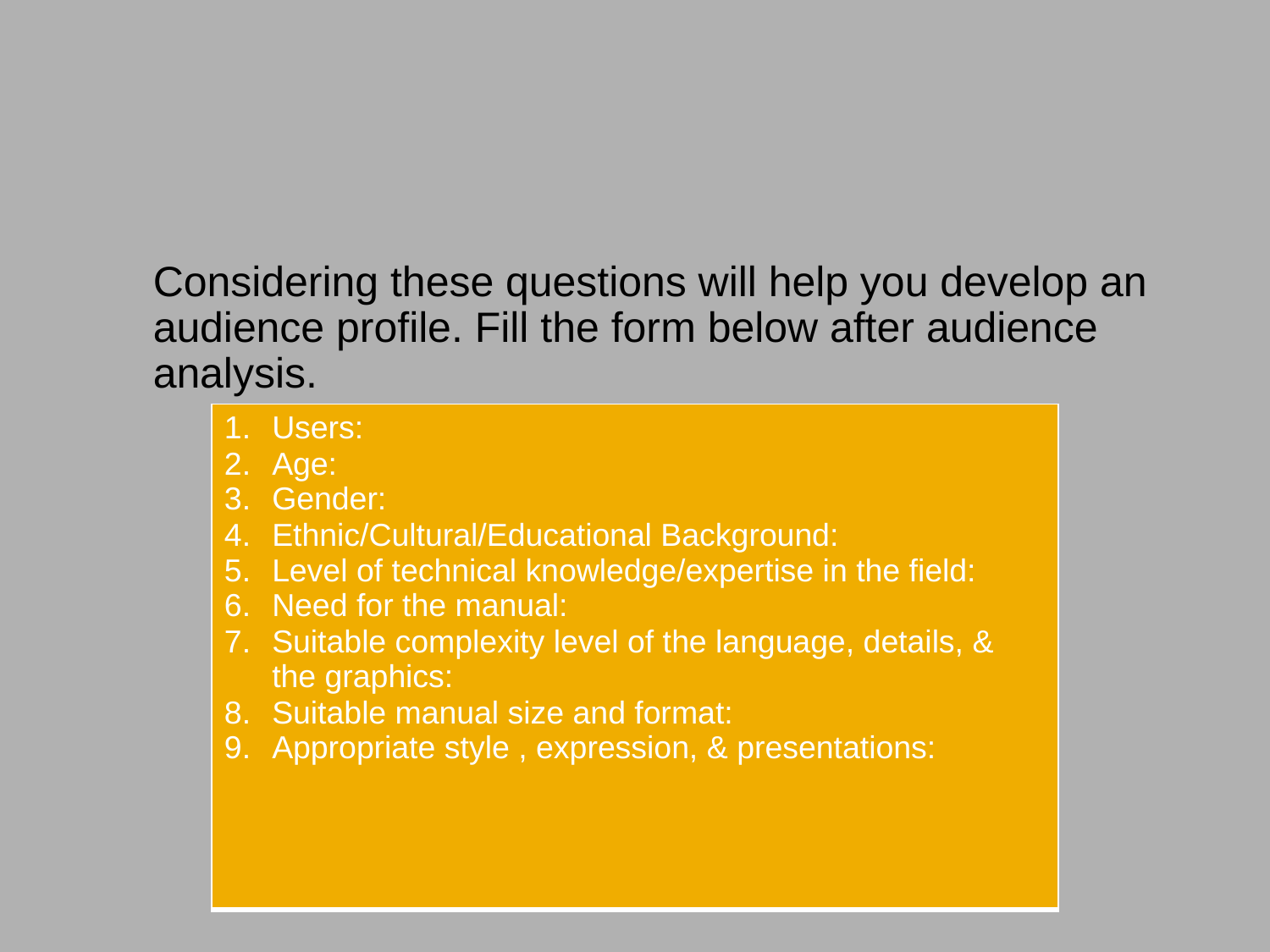

#
  Considering these questions will help you develop an audience profile. Fill the form below after audience analysis.

| Users: Age: Gender: Ethnic/Cultural/Educational Background: Level of technical knowledge/expertise in the field: Need for the manual: Suitable complexity level of the language, details, & the graphics: Suitable manual size and format: Appropriate style , expression, & presentations: |
| --- |